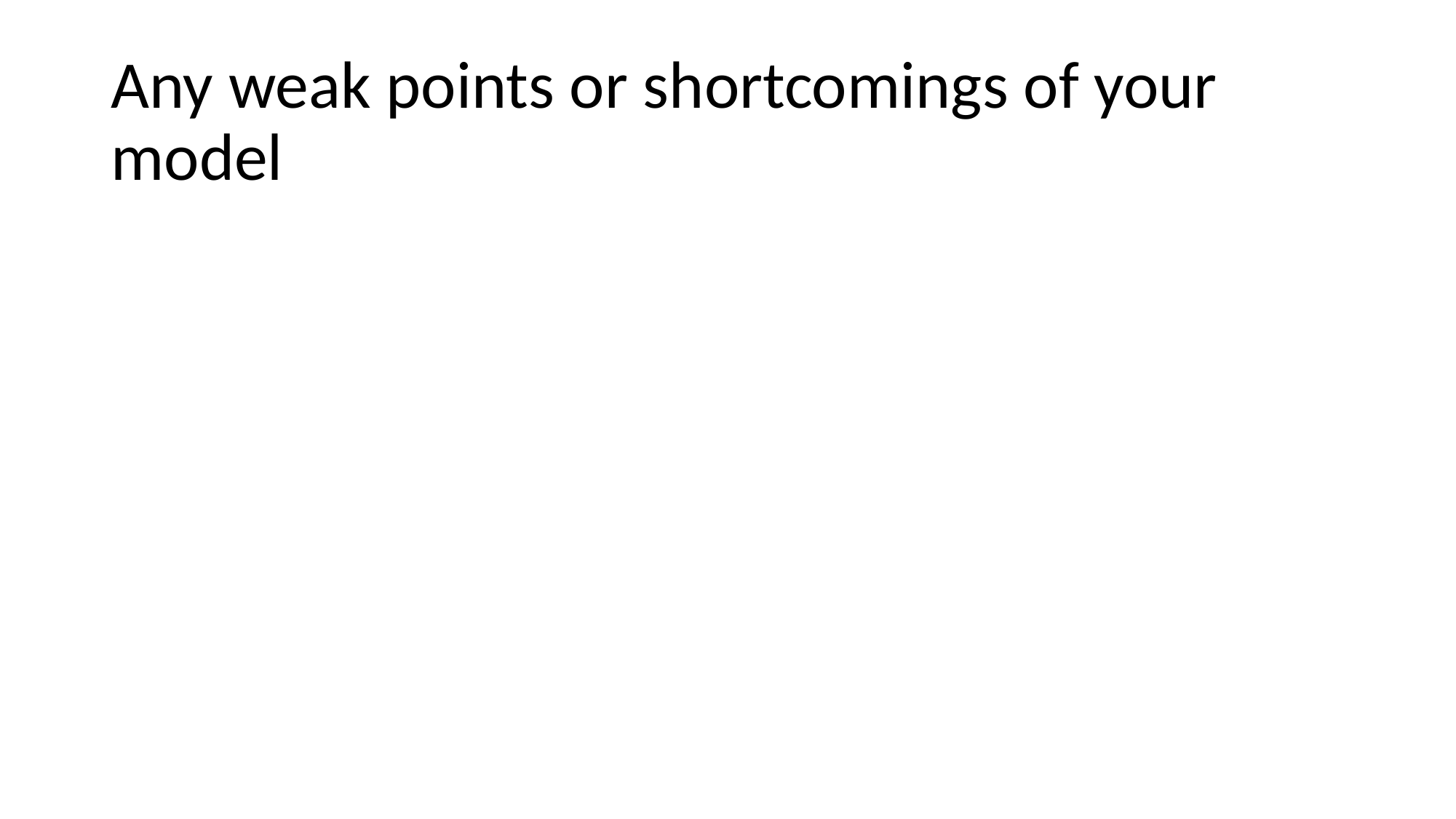

# Any weak points or shortcomings of your model